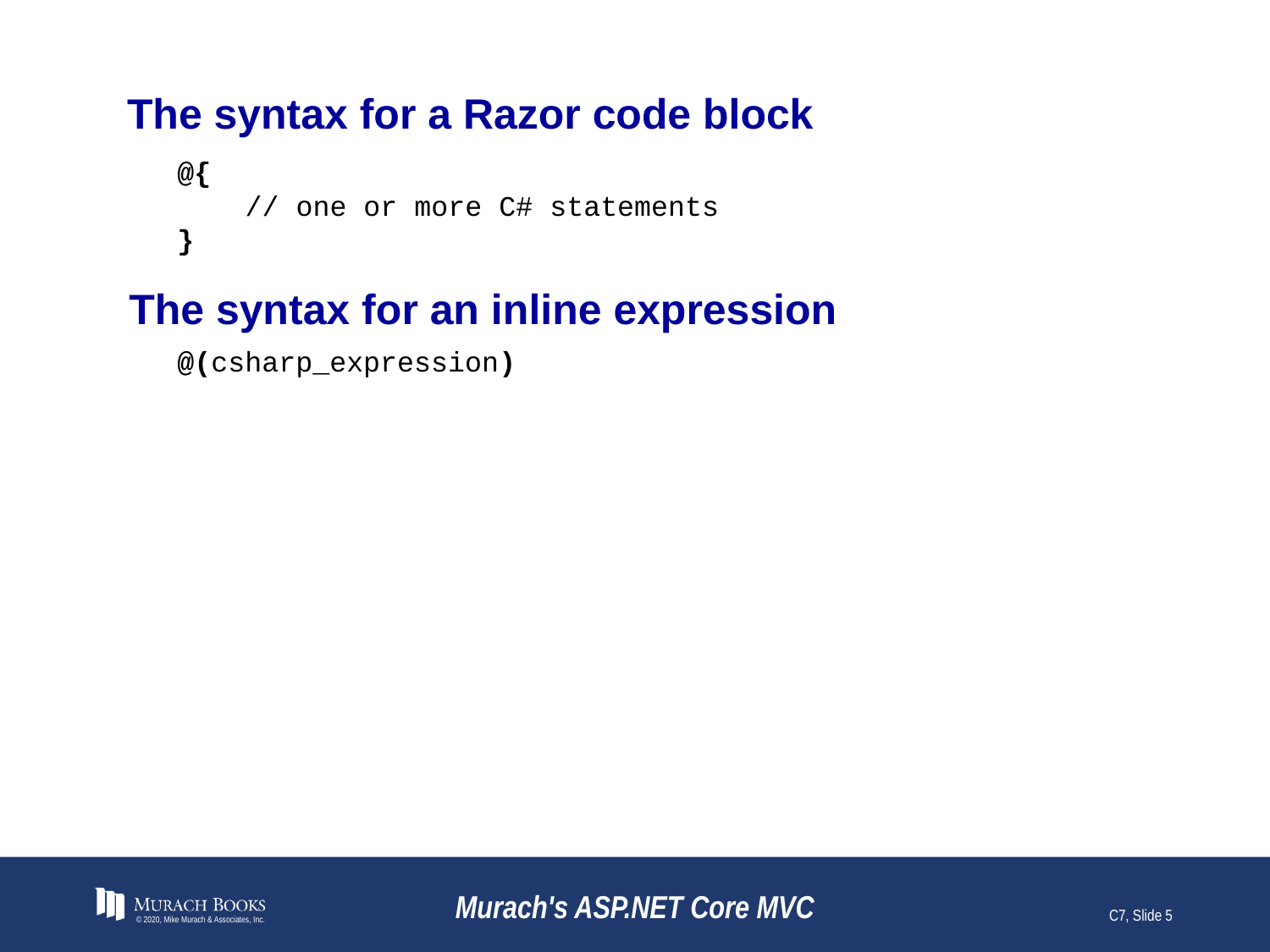

# The syntax for a Razor code block
@{
    // one or more C# statements
}
The syntax for an inline expression
@(csharp_expression)

© 2020, Mike Murach & Associates, Inc.
Murach's ASP.NET Core MVC

C7, Slide 5